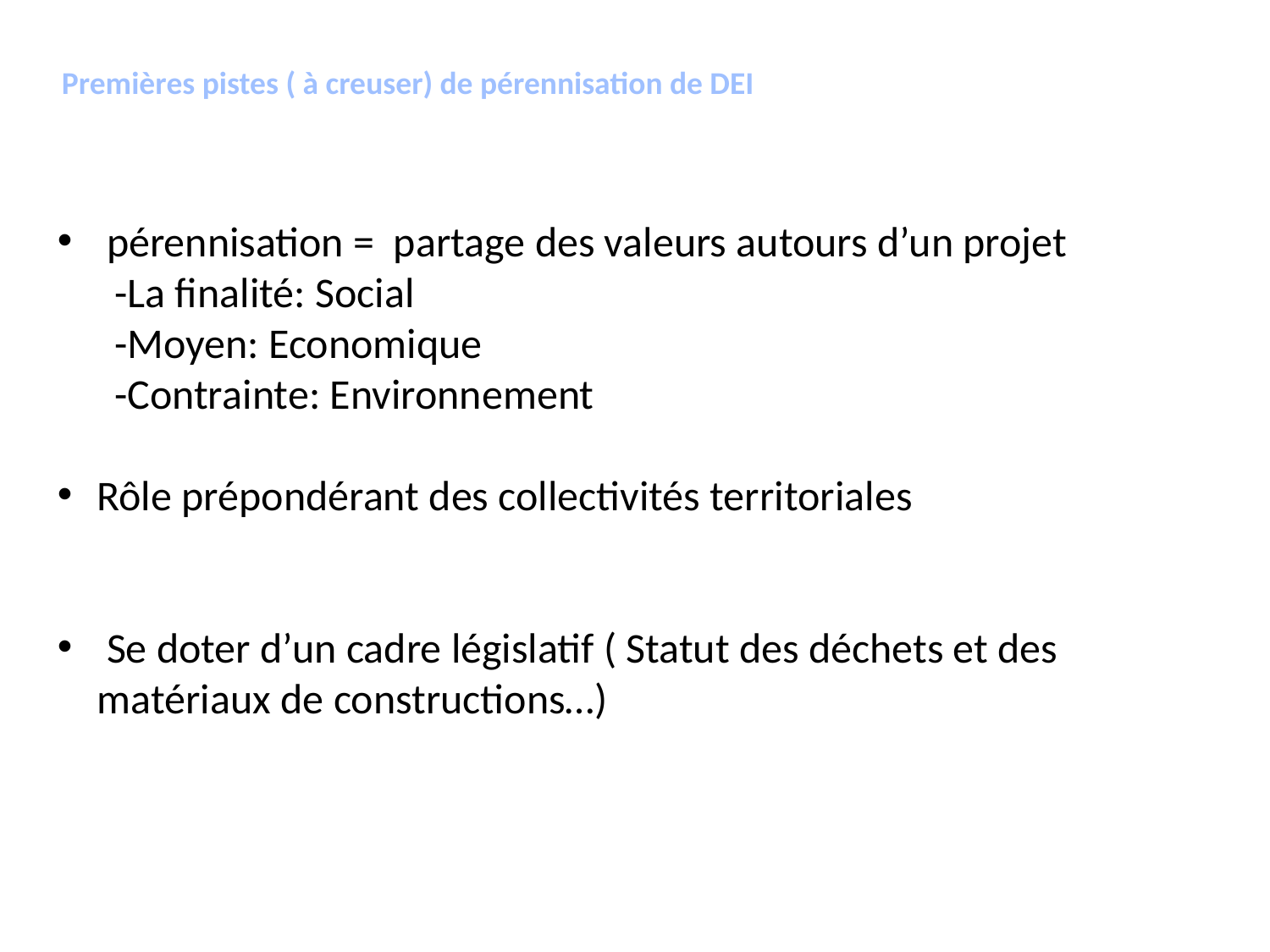

Premières pistes ( à creuser) de pérennisation de DEI
 pérennisation =  partage des valeurs autours d’un projet
      -La finalité: Social
      -Moyen: Economique
      -Contrainte: Environnement

Rôle prépondérant des collectivités territoriales

 Se doter d’un cadre législatif ( Statut des déchets et des matériaux de constructions…)